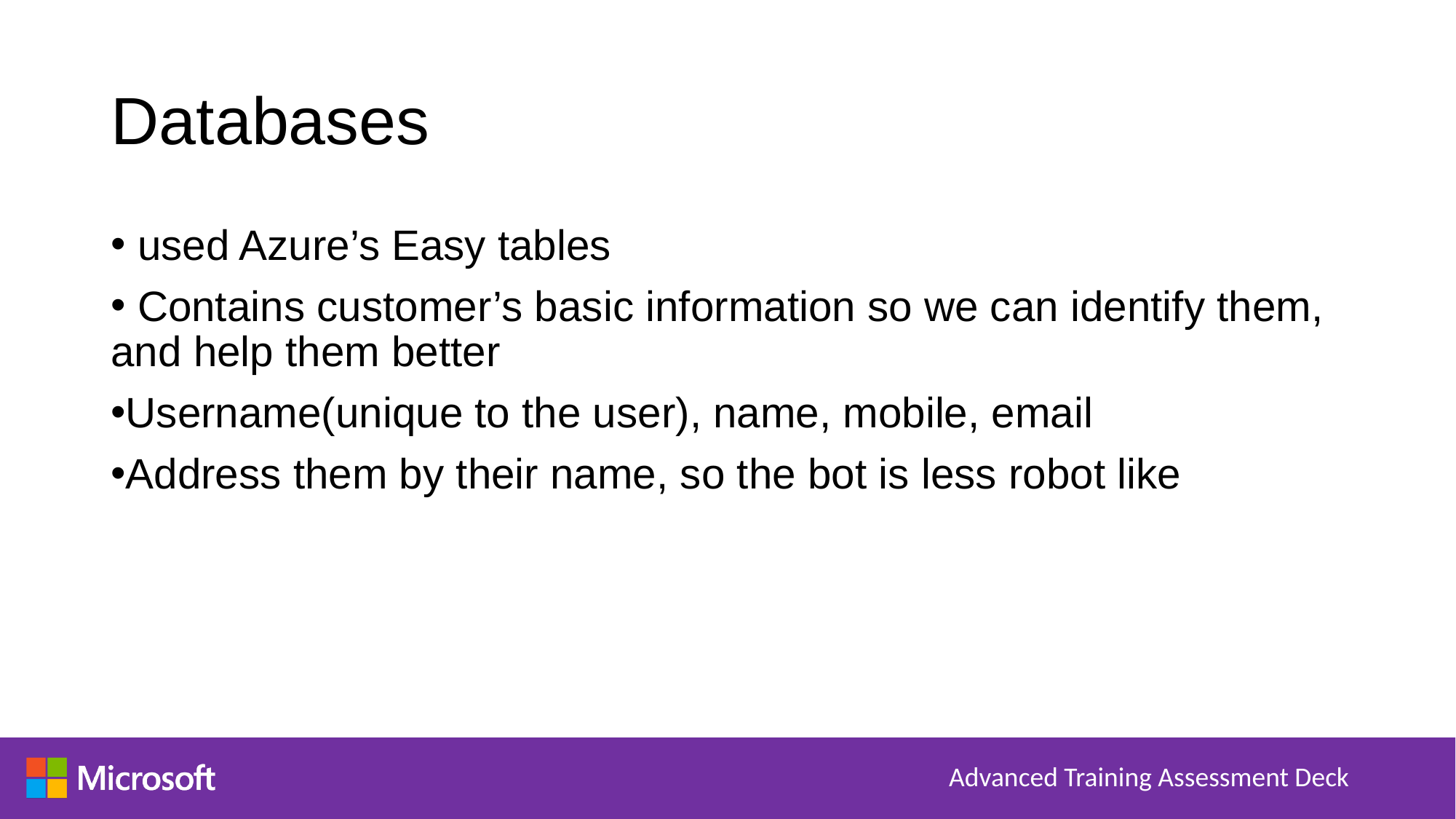

# Databases
 used Azure’s Easy tables
 Contains customer’s basic information so we can identify them, and help them better
Username(unique to the user), name, mobile, email
Address them by their name, so the bot is less robot like